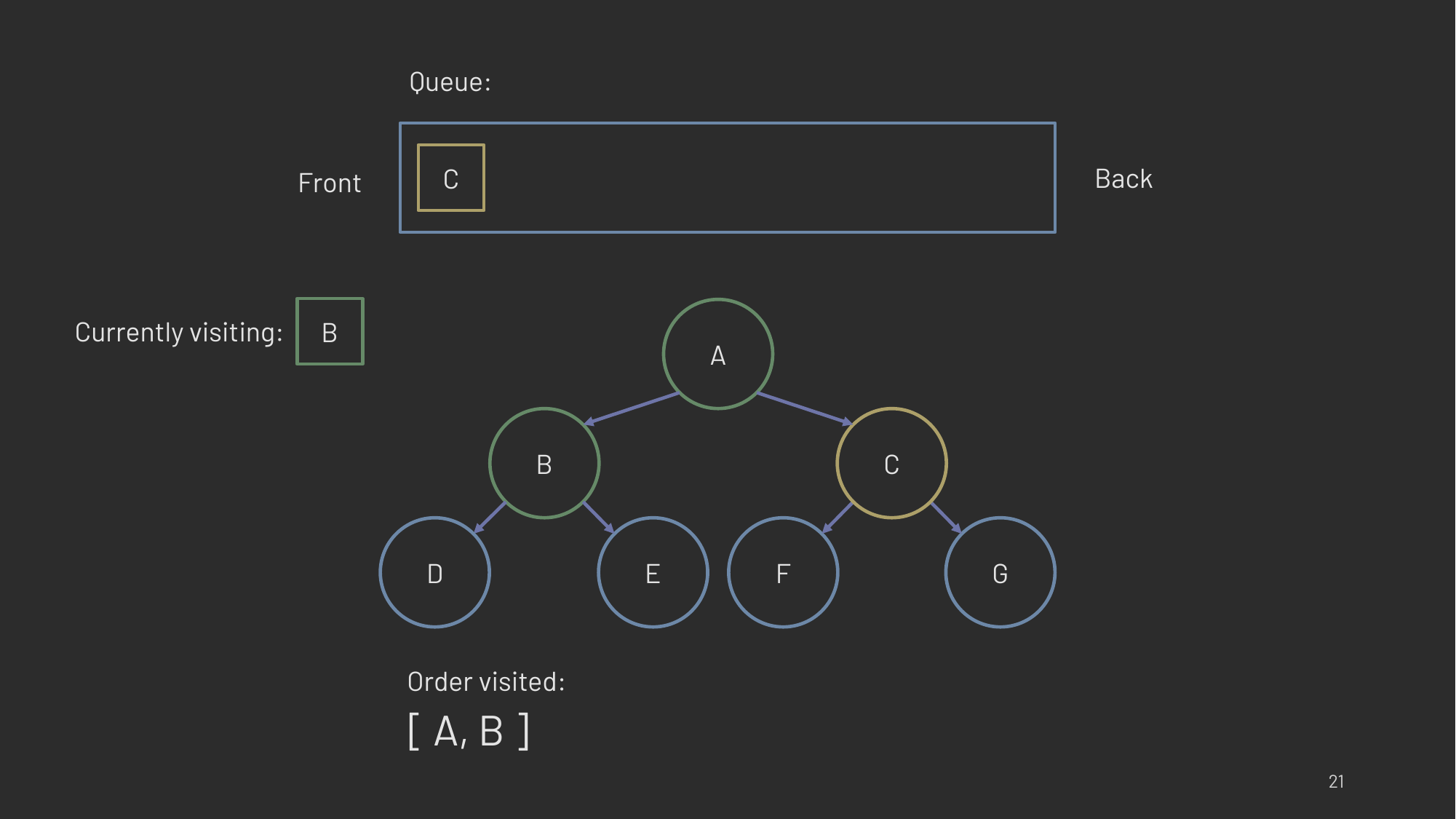

Queue:

C
Back
Front
B
A
Currently visiting:
B
C
D
E
F
G
Order visited:
[ A, B ]
21